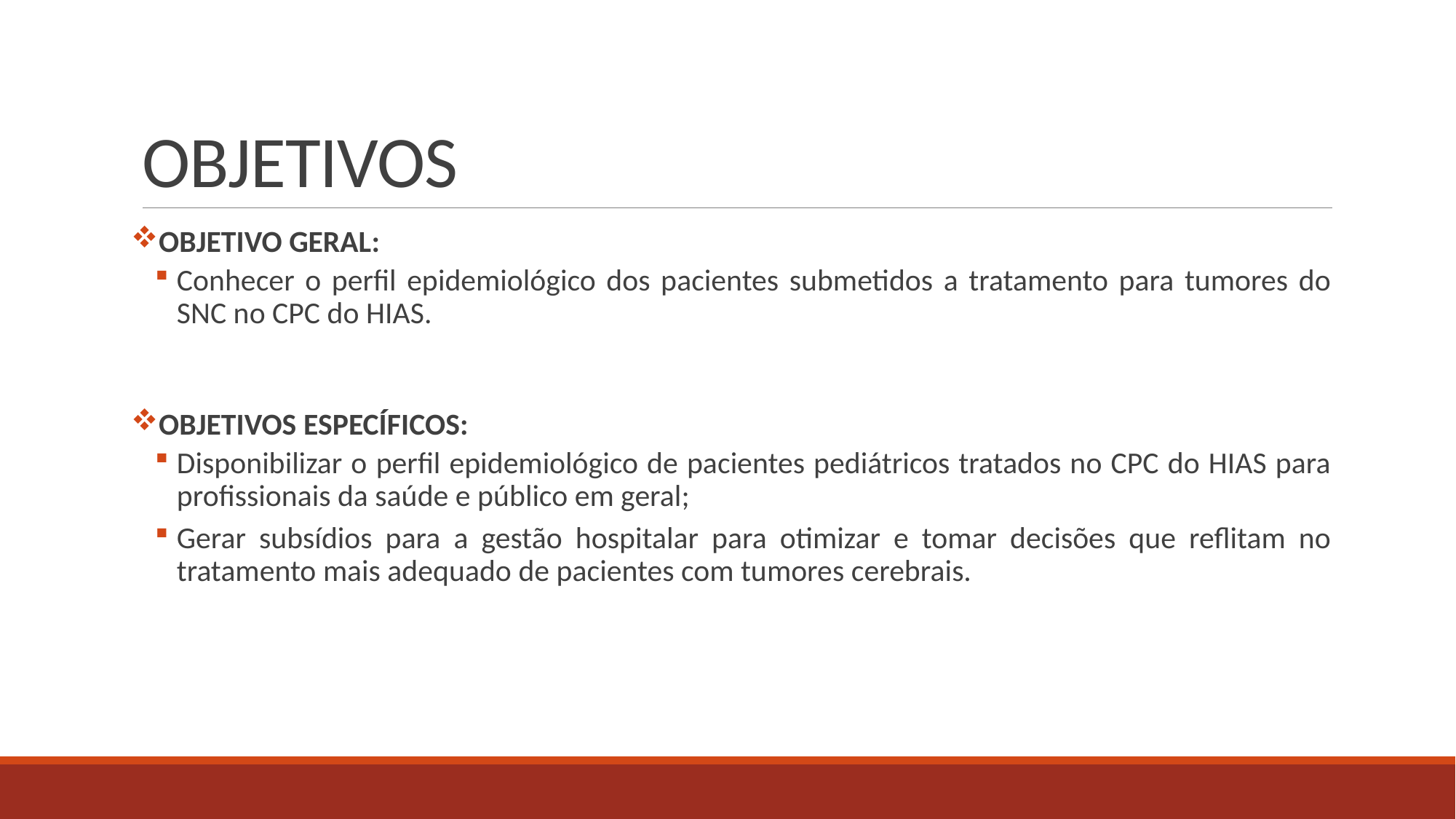

# OBJETIVOS
OBJETIVO GERAL:
Conhecer o perfil epidemiológico dos pacientes submetidos a tratamento para tumores do SNC no CPC do HIAS.

OBJETIVOS ESPECÍFICOS:
Disponibilizar o perfil epidemiológico de pacientes pediátricos tratados no CPC do HIAS para profissionais da saúde e público em geral;
Gerar subsídios para a gestão hospitalar para otimizar e tomar decisões que reflitam no tratamento mais adequado de pacientes com tumores cerebrais.